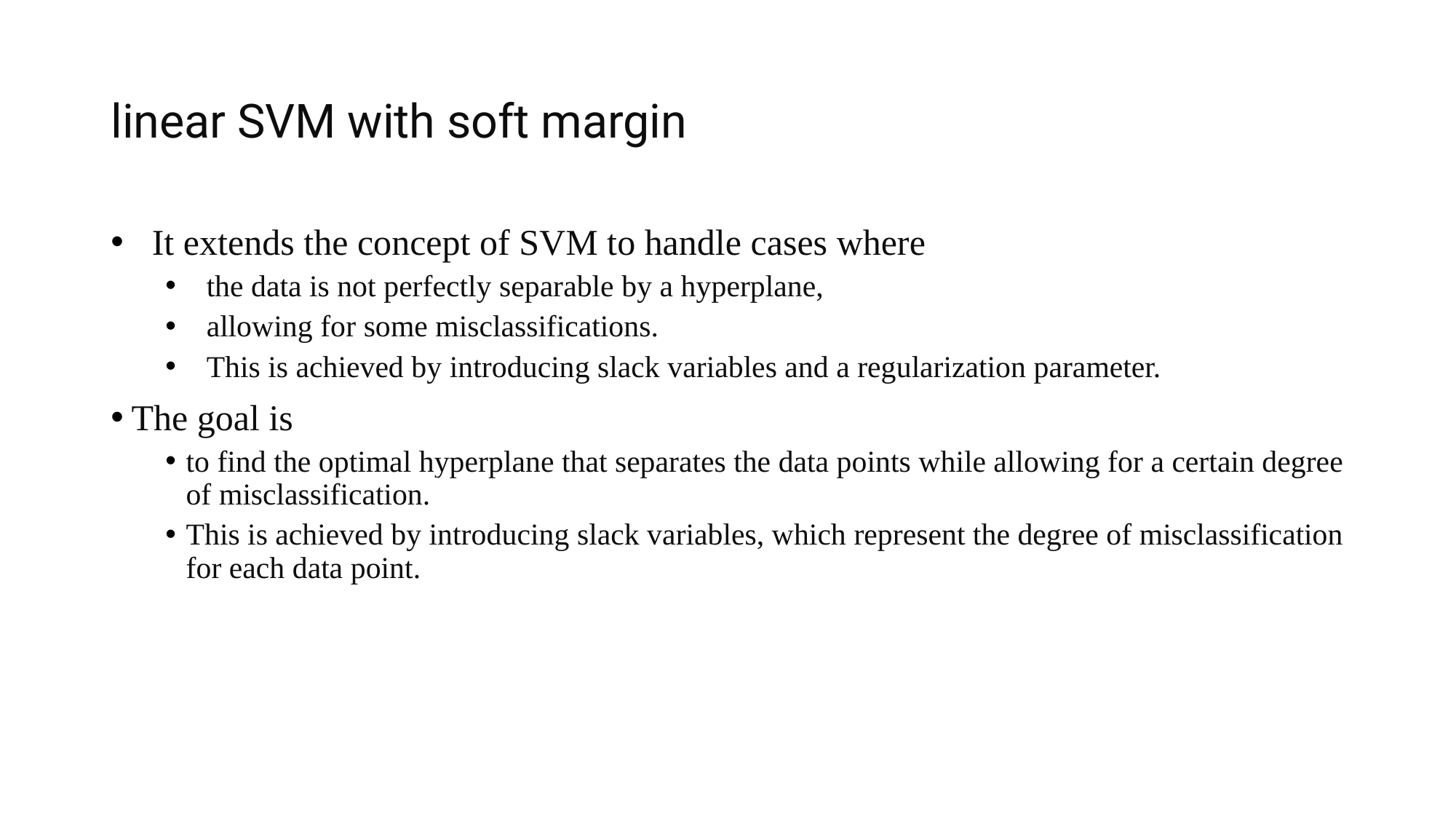

# linear SVM with soft margin
It extends the concept of SVM to handle cases where
the data is not perfectly separable by a hyperplane,
allowing for some misclassifications.
This is achieved by introducing slack variables and a regularization parameter.
The goal is
to find the optimal hyperplane that separates the data points while allowing for a certain degree of misclassification.
This is achieved by introducing slack variables, which represent the degree of misclassification for each data point.